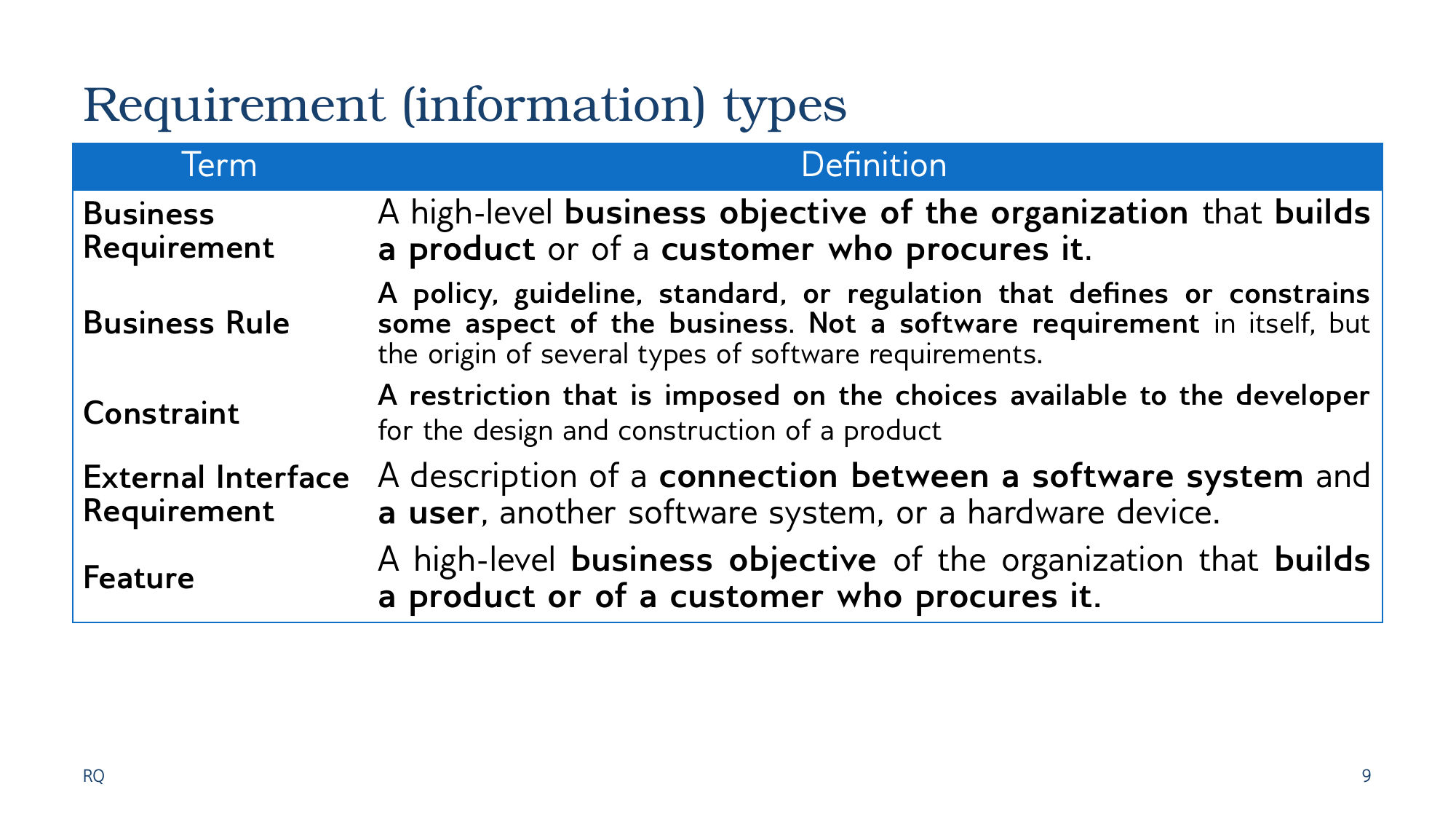

# Requirement (information) types
| Term | Definition |
| --- | --- |
| Business Requirement | A high-level business objective of the organization that builds a product or of a customer who procures it. |
| Business Rule | A policy, guideline, standard, or regulation that defines or constrains some aspect of the business. Not a software requirement in itself, but the origin of several types of software requirements. |
| Constraint | A restriction that is imposed on the choices available to the developer for the design and construction of a product |
| External Interface Requirement | A description of a connection between a software system and a user, another software system, or a hardware device. |
| Feature | A high-level business objective of the organization that builds a product or of a customer who procures it. |
RQ
9